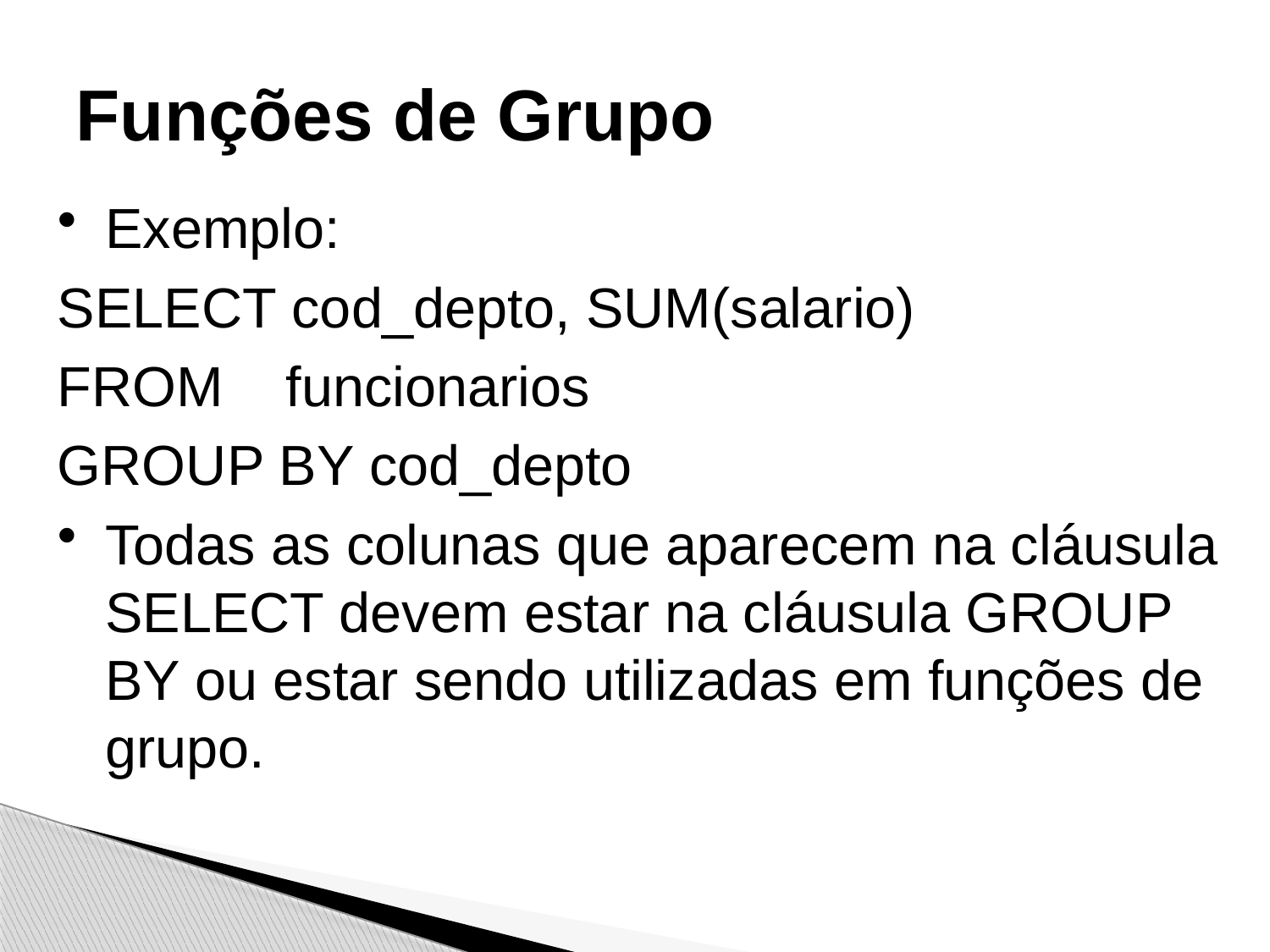

# Funções de Grupo
Exemplo:
SELECT cod_depto, SUM(salario)
FROM    funcionarios
GROUP BY cod_depto
Todas as colunas que aparecem na cláusula SELECT devem estar na cláusula GROUP BY ou estar sendo utilizadas em funções de grupo.